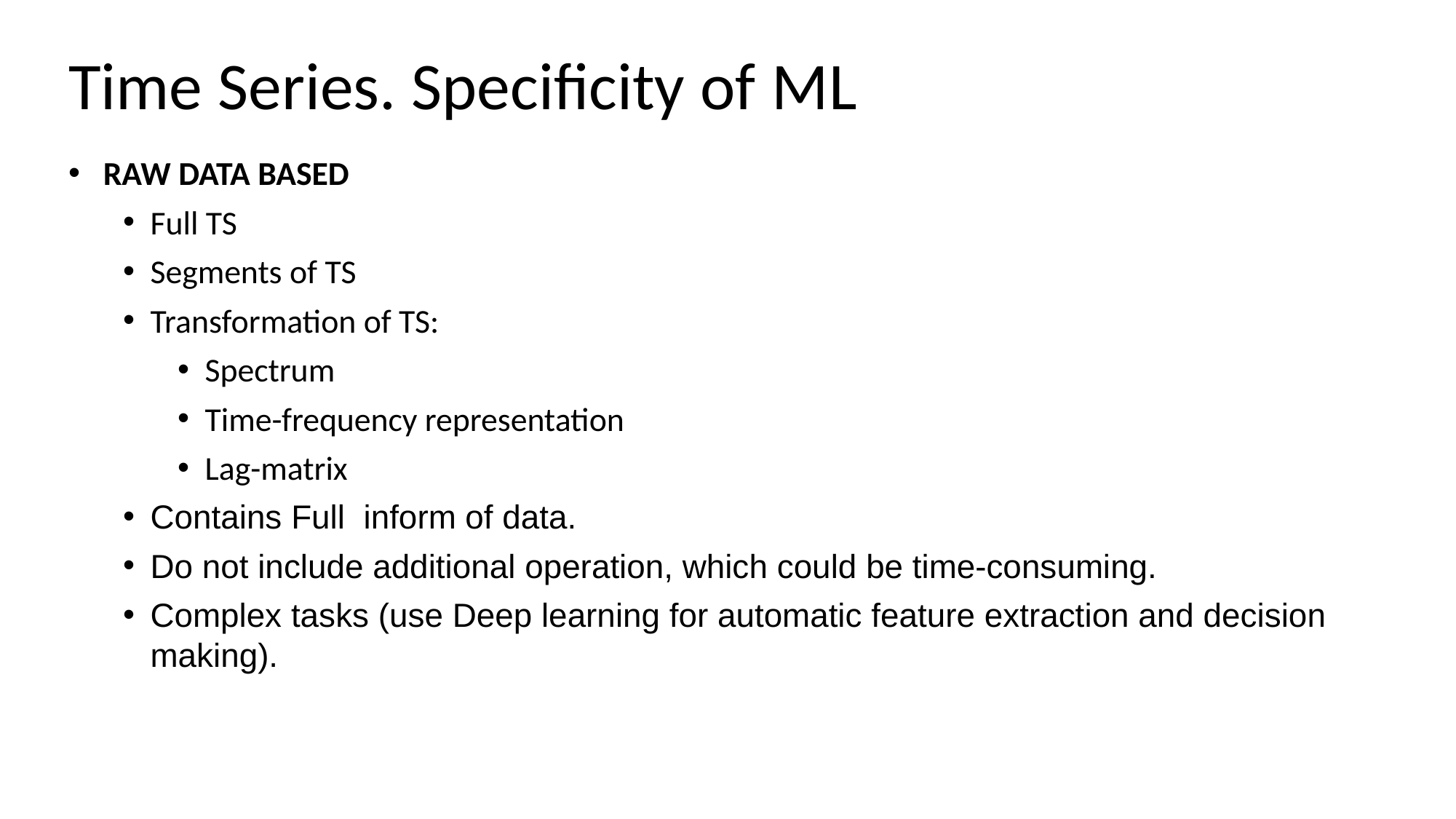

# Time Series. Specificity of ML
 RAW DATA BASED
Full TS
Segments of TS
Transformation of TS:
Spectrum
Time-frequency representation
Lag-matrix
Contains Full  inform of data.
Do not include additional operation, which could be time-consuming.
Complex tasks (use Deep learning for automatic feature extraction and decision making).